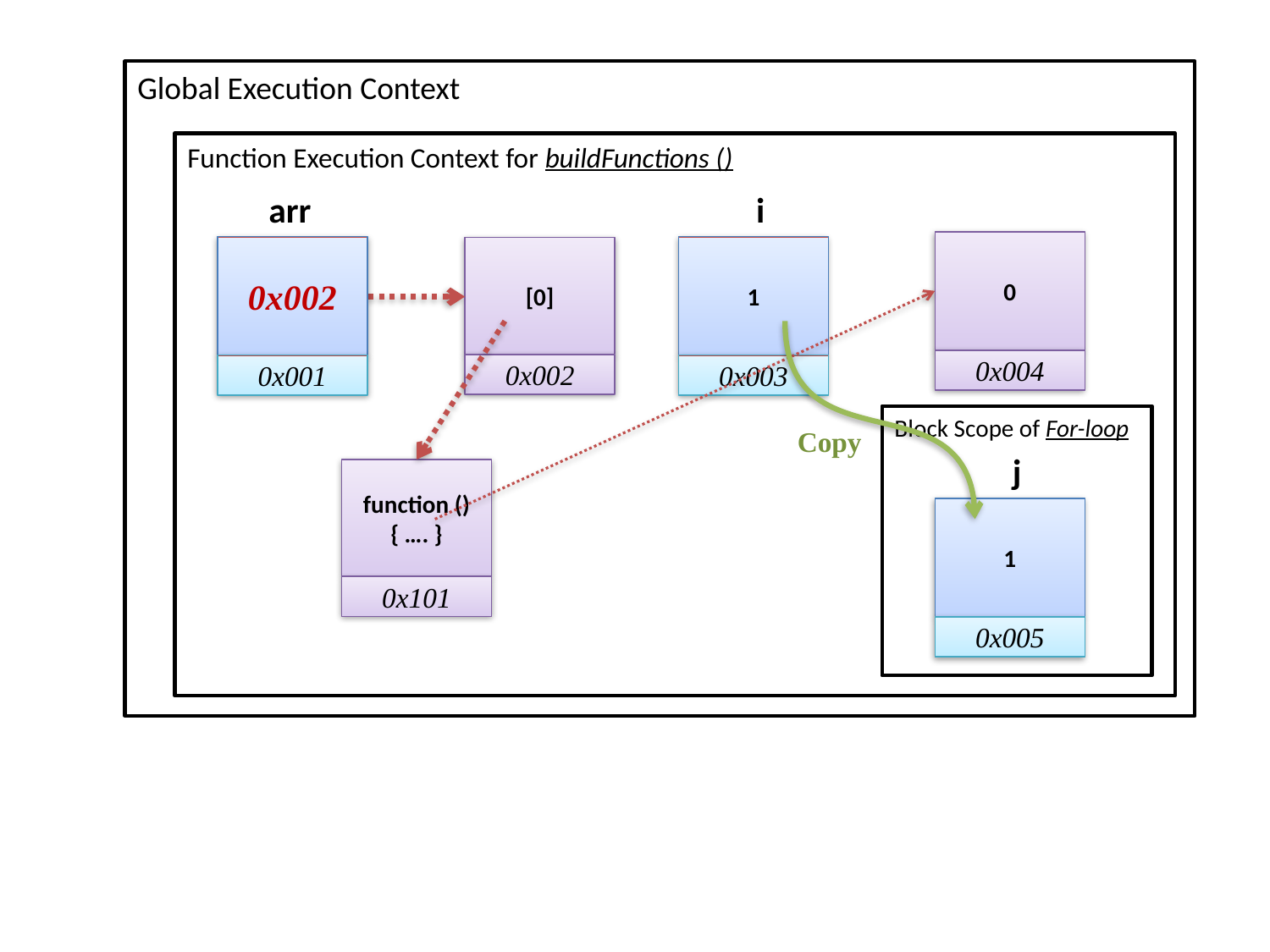

Global Execution Context
Function Execution Context for buildFunctions ()
arr
0x002
0x001
i
1
0x003
0
0x004
[0]
0x002
Block Scope of For-loop
Copy
j
1
0x005
function (){ …. }
0x101